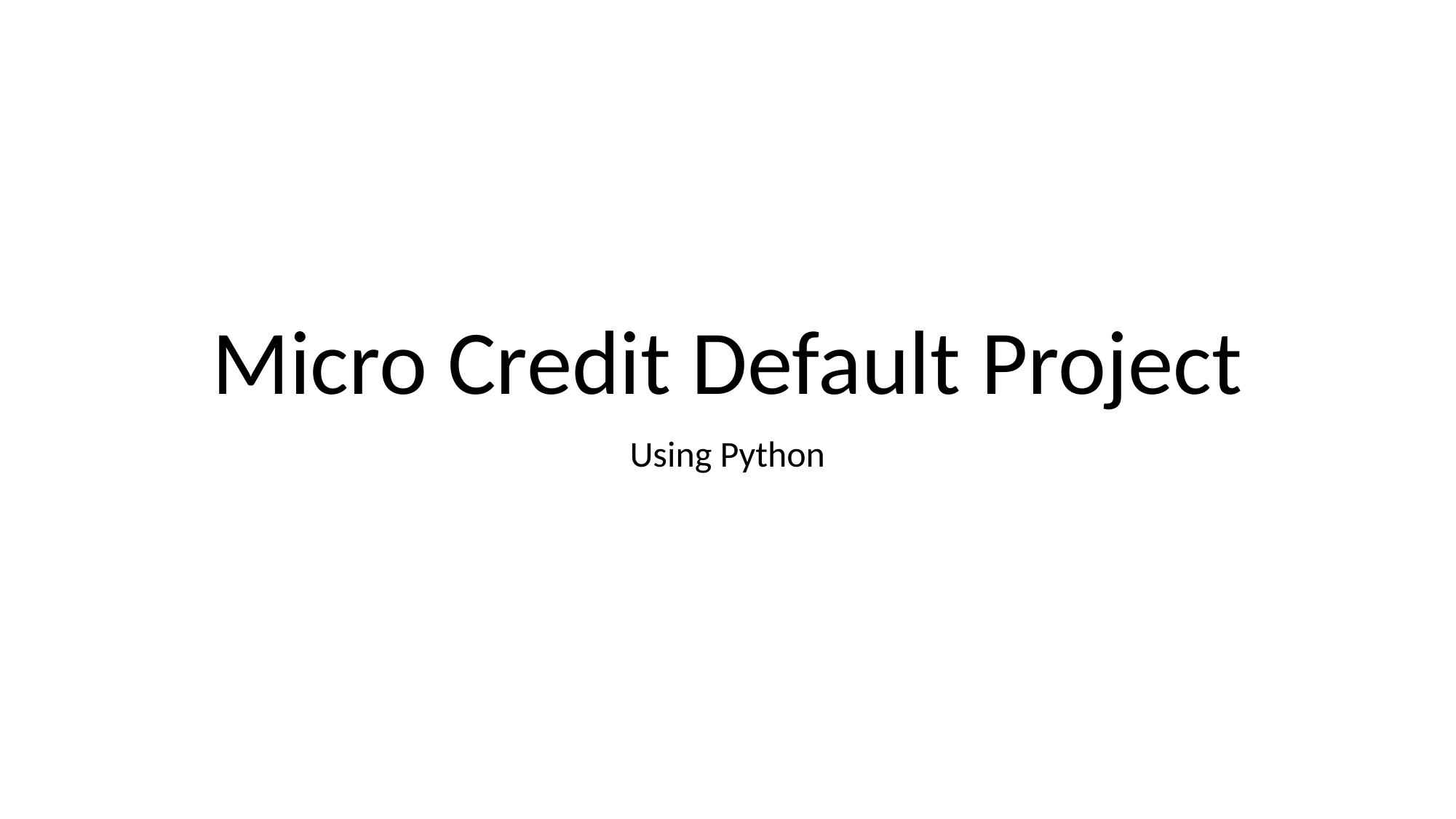

# Micro Credit Default Project
Using Python